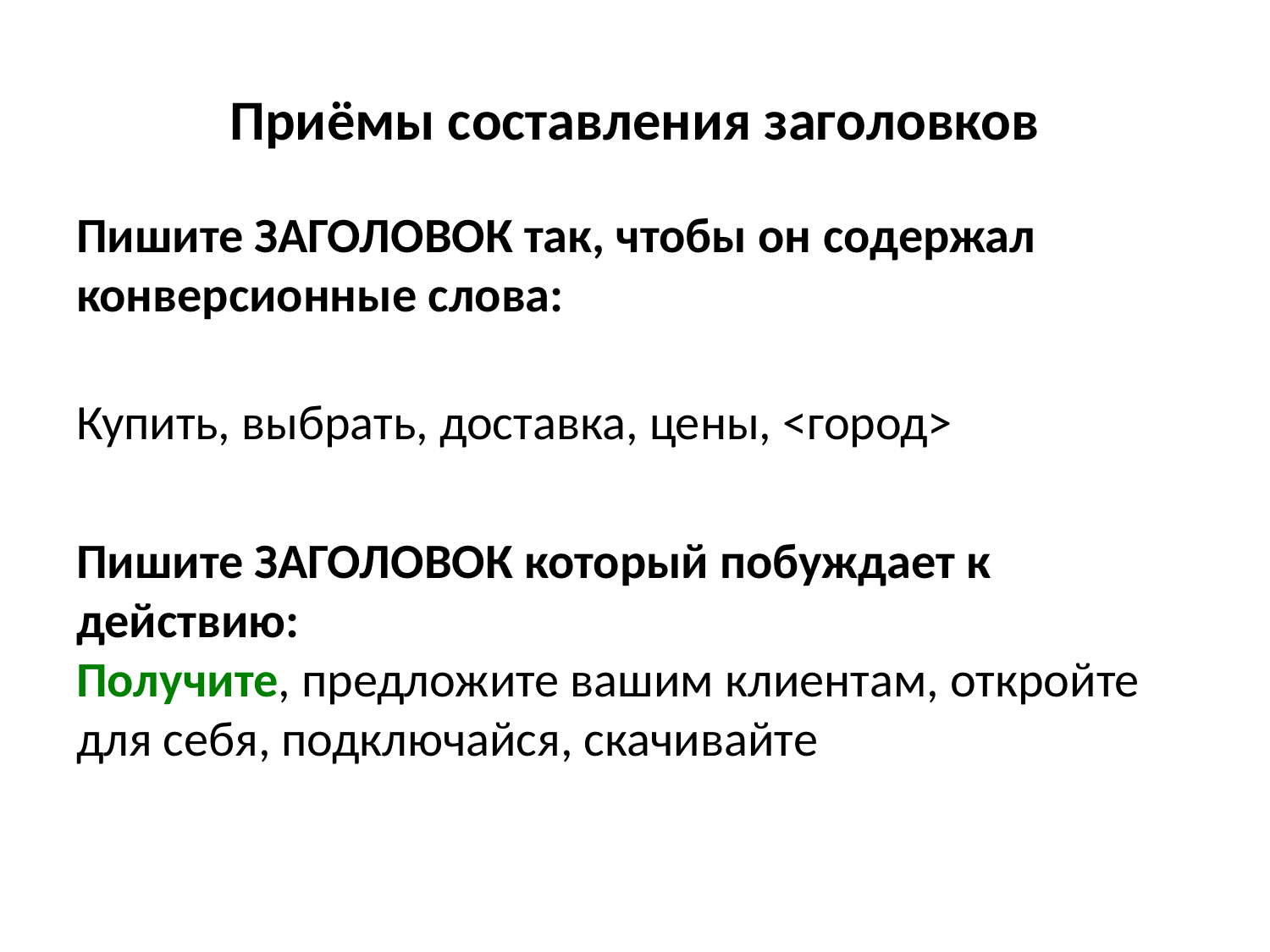

# Приёмы составления заголовков
Пишите ЗАГОЛОВОК так, чтобы он содержал конверсионные слова:
Купить, выбрать, доставка, цены, <город>

Пишите ЗАГОЛОВОК который побуждает к действию:
Получите, предложите вашим клиентам, откройте для себя, подключайся, скачивайте